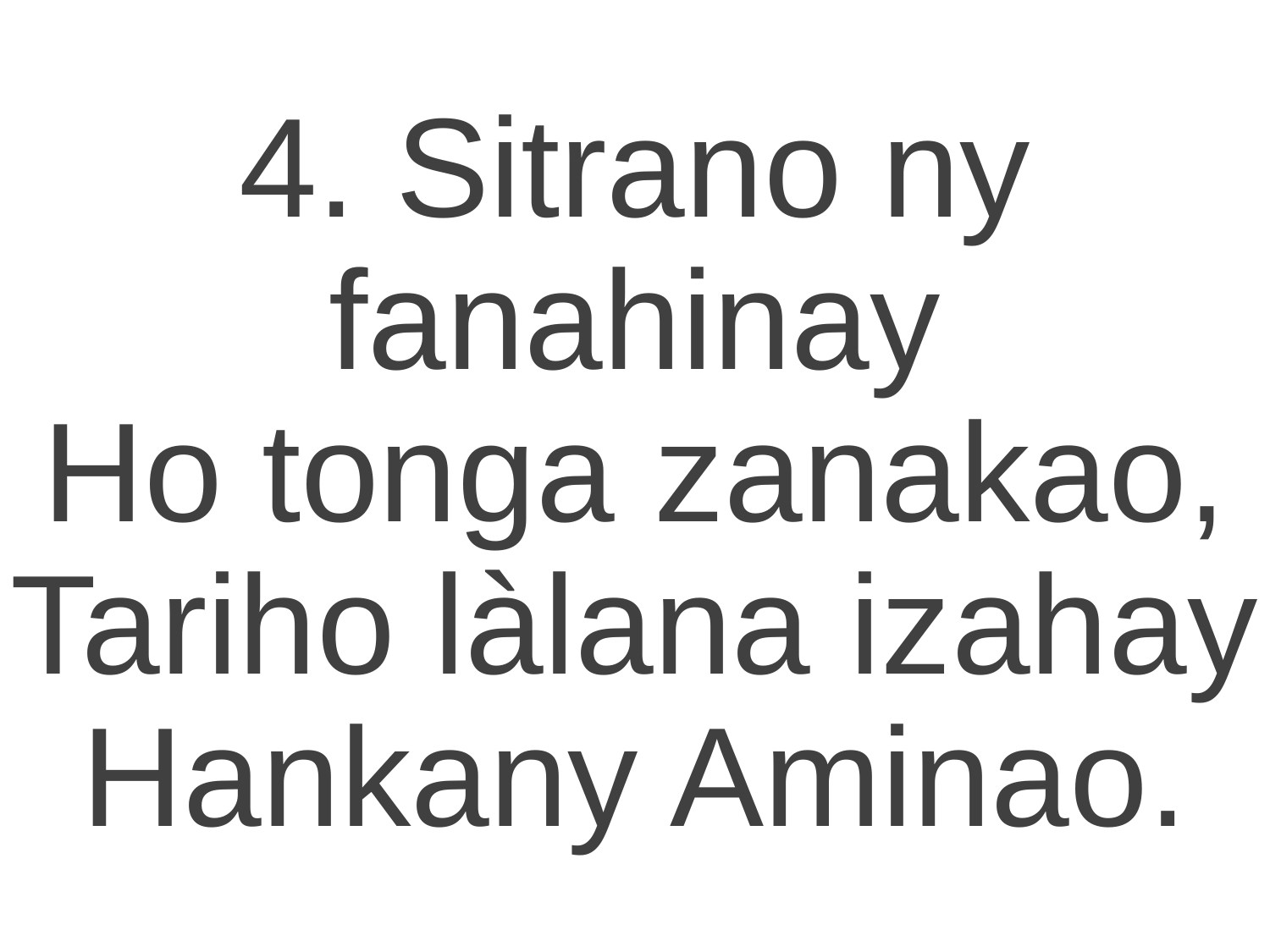

4. Sitrano ny fanahinay
Ho tonga zanakao,
Tariho làlana izahay
Hankany Aminao.